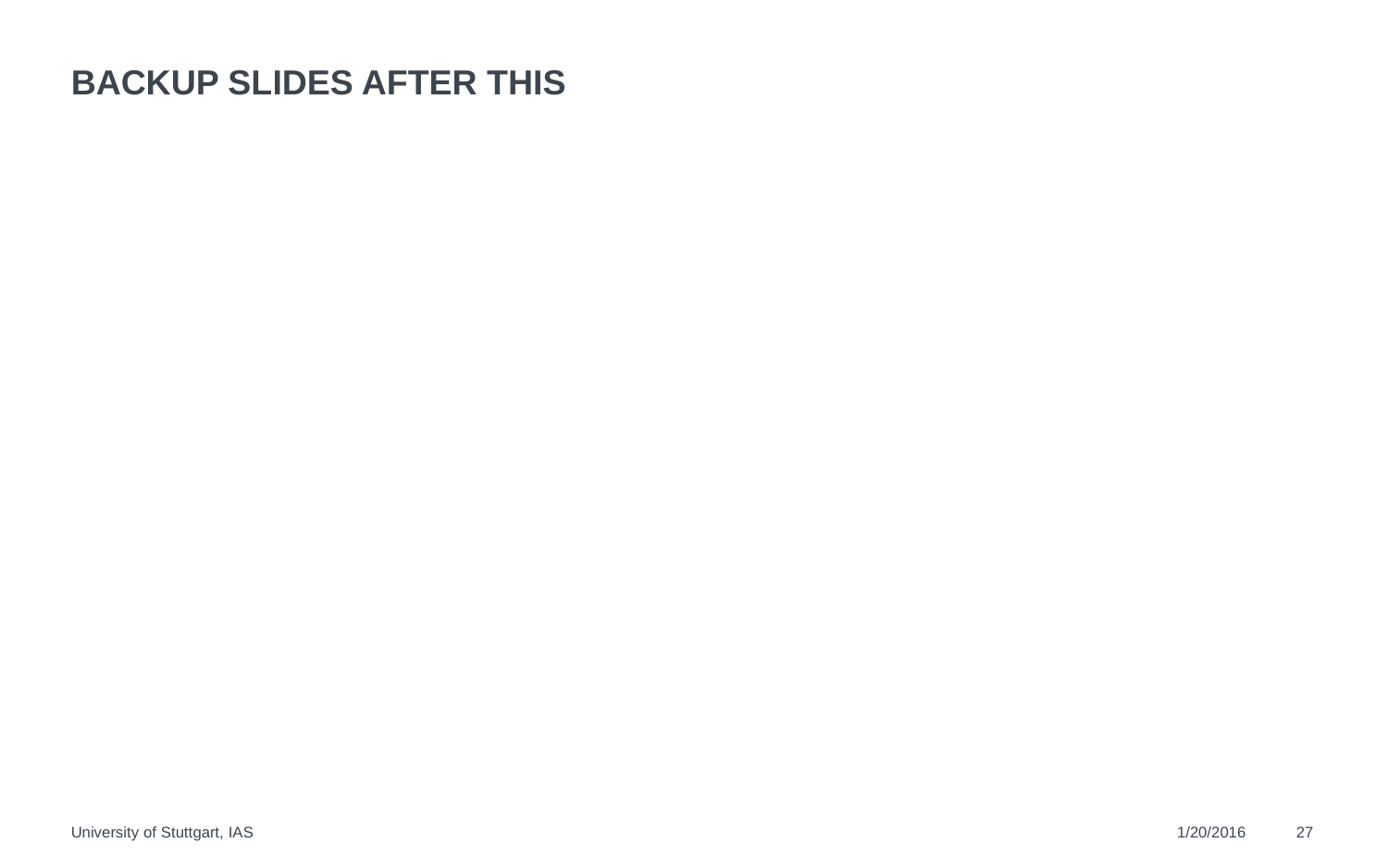

# BACKUP SLIDES AFTER THIS
University of Stuttgart, IAS
1/20/2016
27